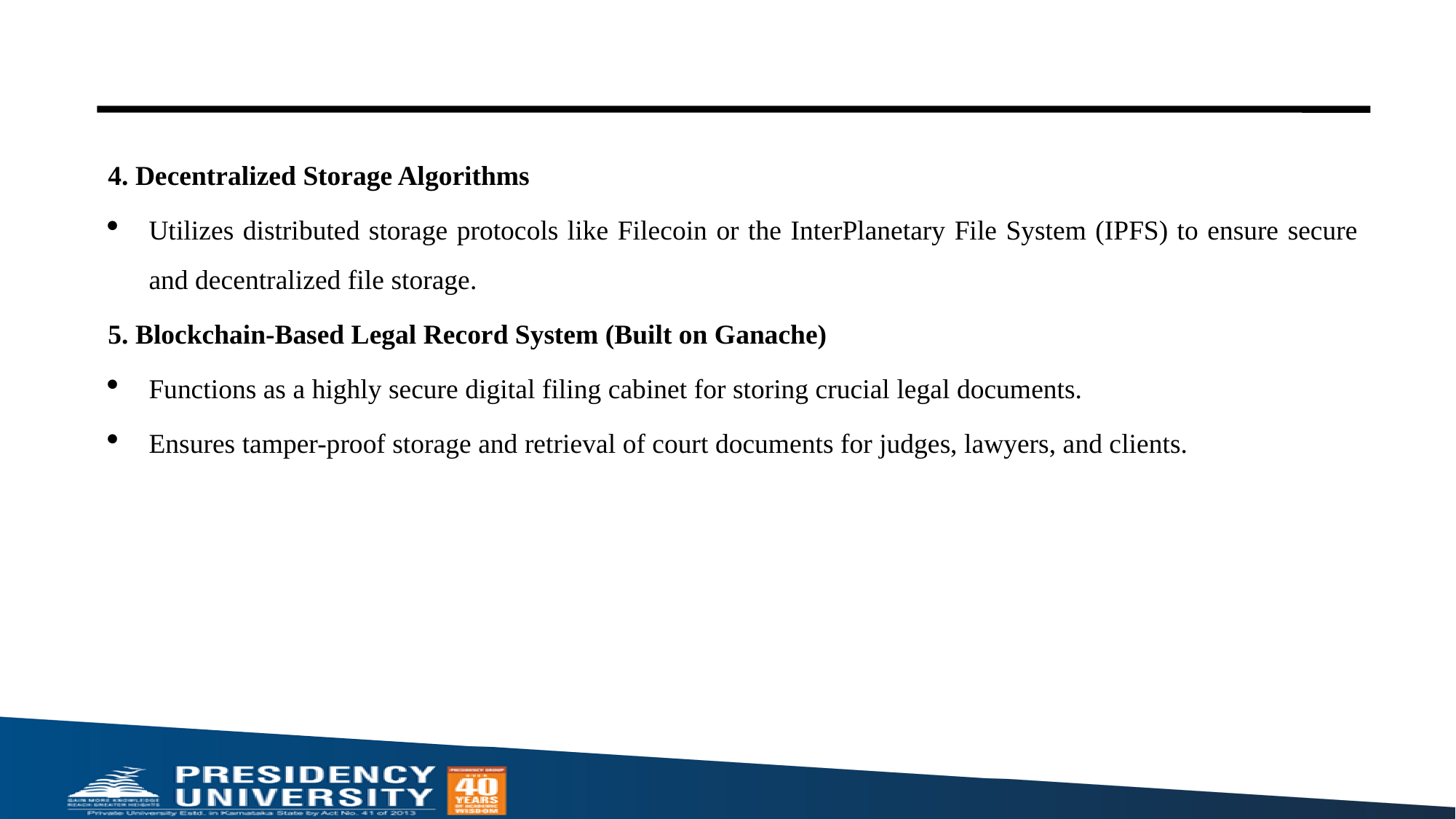

#
4. Decentralized Storage Algorithms
Utilizes distributed storage protocols like Filecoin or the InterPlanetary File System (IPFS) to ensure secure and decentralized file storage.
5. Blockchain-Based Legal Record System (Built on Ganache)
Functions as a highly secure digital filing cabinet for storing crucial legal documents.
Ensures tamper-proof storage and retrieval of court documents for judges, lawyers, and clients.